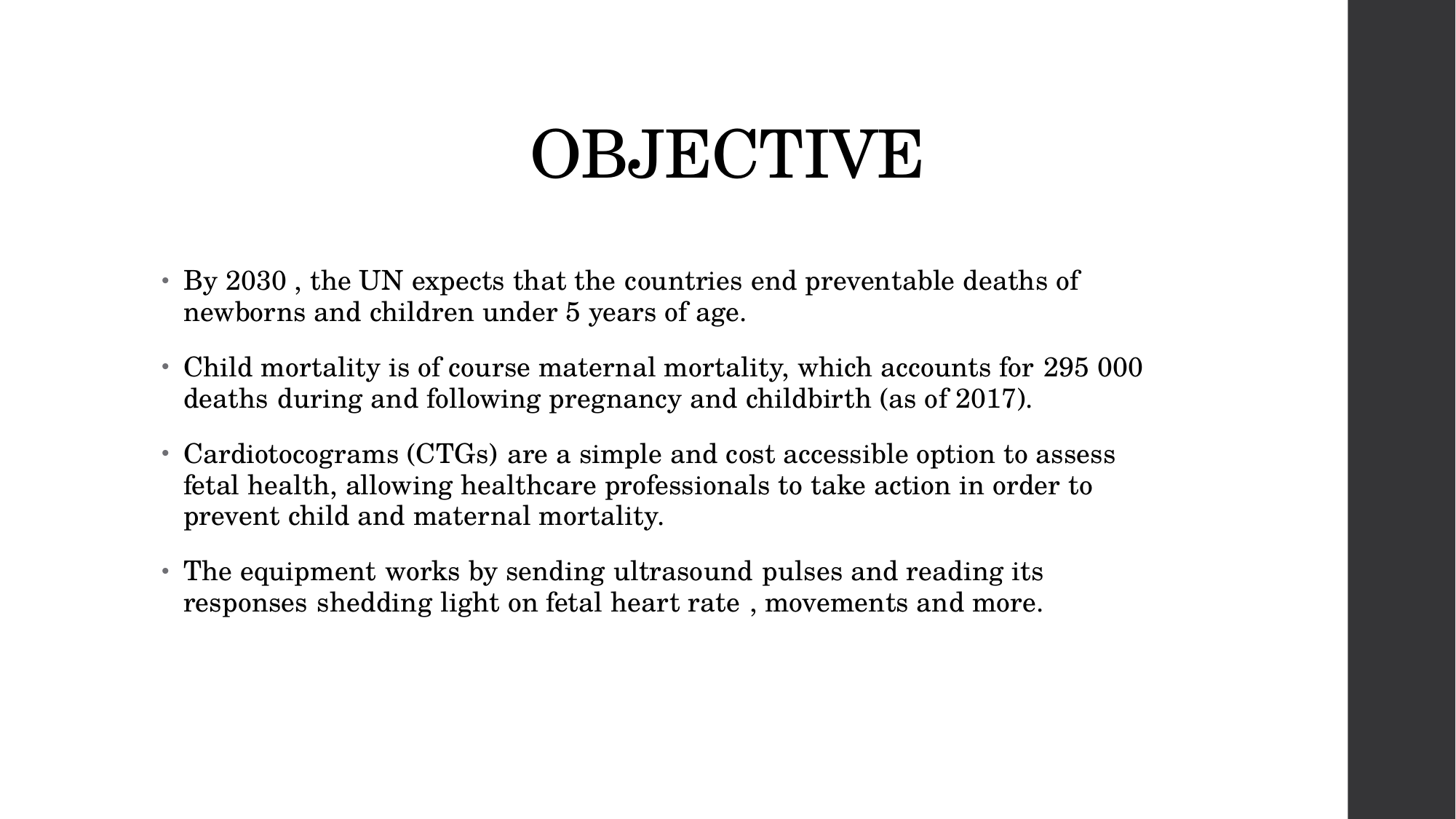

# OBJECTIVE
By 2030 , the UN expects that the countries end preventable deaths of newborns and children under 5 years of age.
Child mortality is of course maternal mortality, which accounts for 295 000 deaths during and following pregnancy and childbirth (as of 2017).
Cardiotocograms (CTGs) are a simple and cost accessible option to assess fetal health, allowing healthcare professionals to take action in order to prevent child and maternal mortality.
The equipment works by sending ultrasound pulses and reading its responses shedding light on fetal heart rate , movements and more.